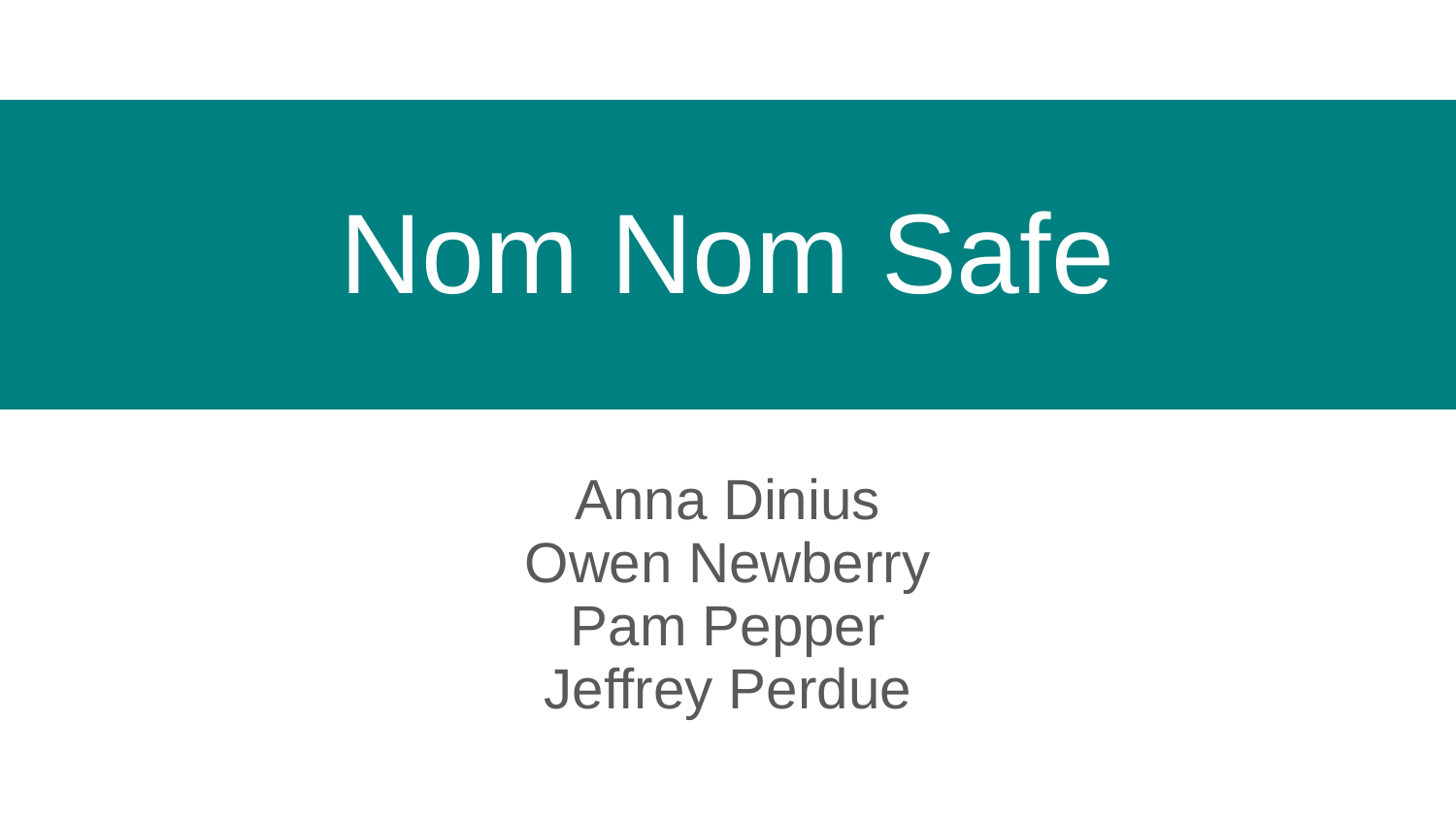

# Nom Nom Safe
Anna Dinius
Owen Newberry
Pam Pepper
Jeffrey Perdue